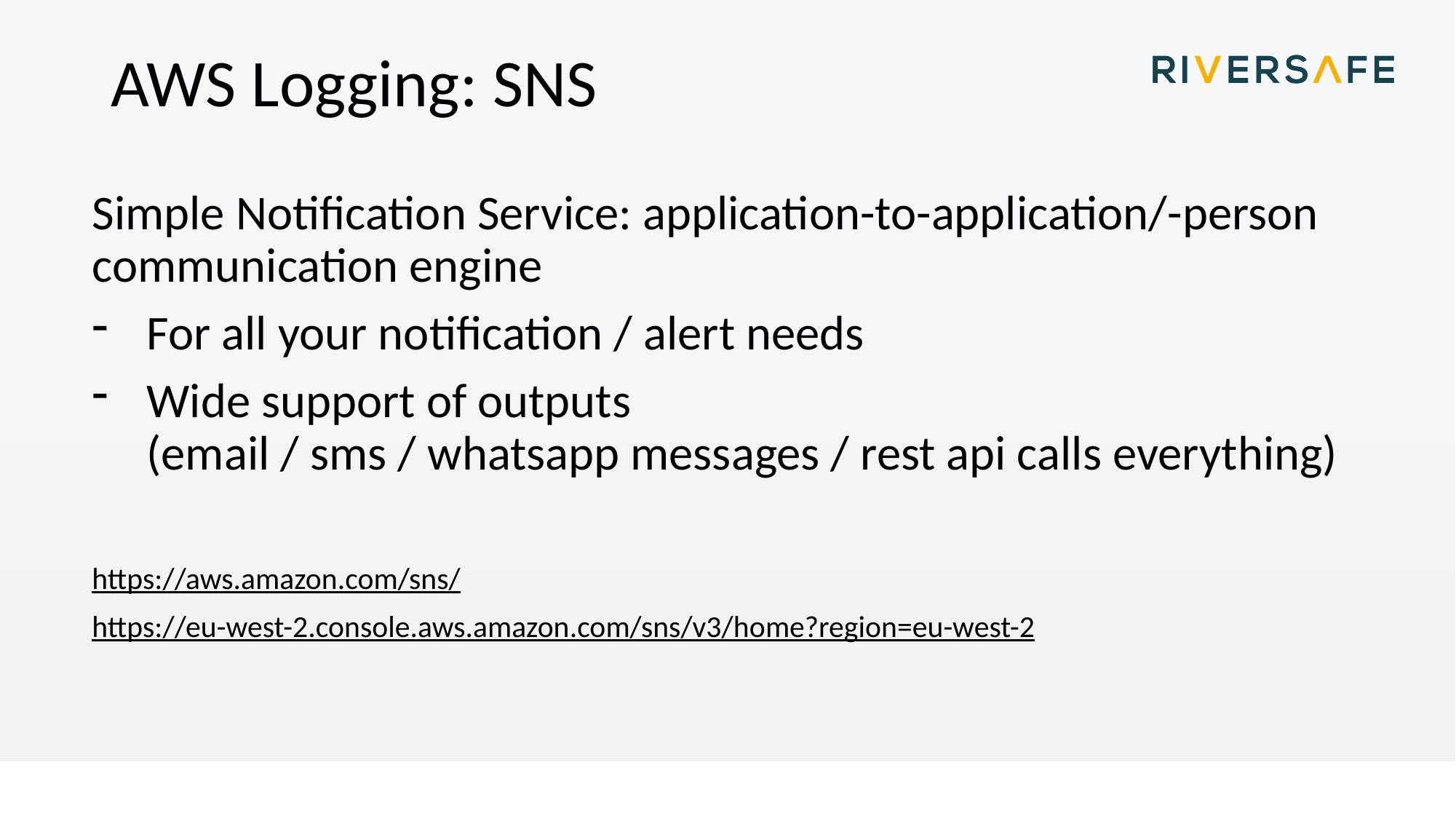

# AWS Logging: SNS
Simple Notification Service: application-to-application/-person communication engine
For all your notification / alert needs
Wide support of outputs
(email / sms / whatsapp messages / rest api calls everything)

https://aws.amazon.com/sns/
https://eu-west-2.console.aws.amazon.com/sns/v3/home?region=eu-west-2